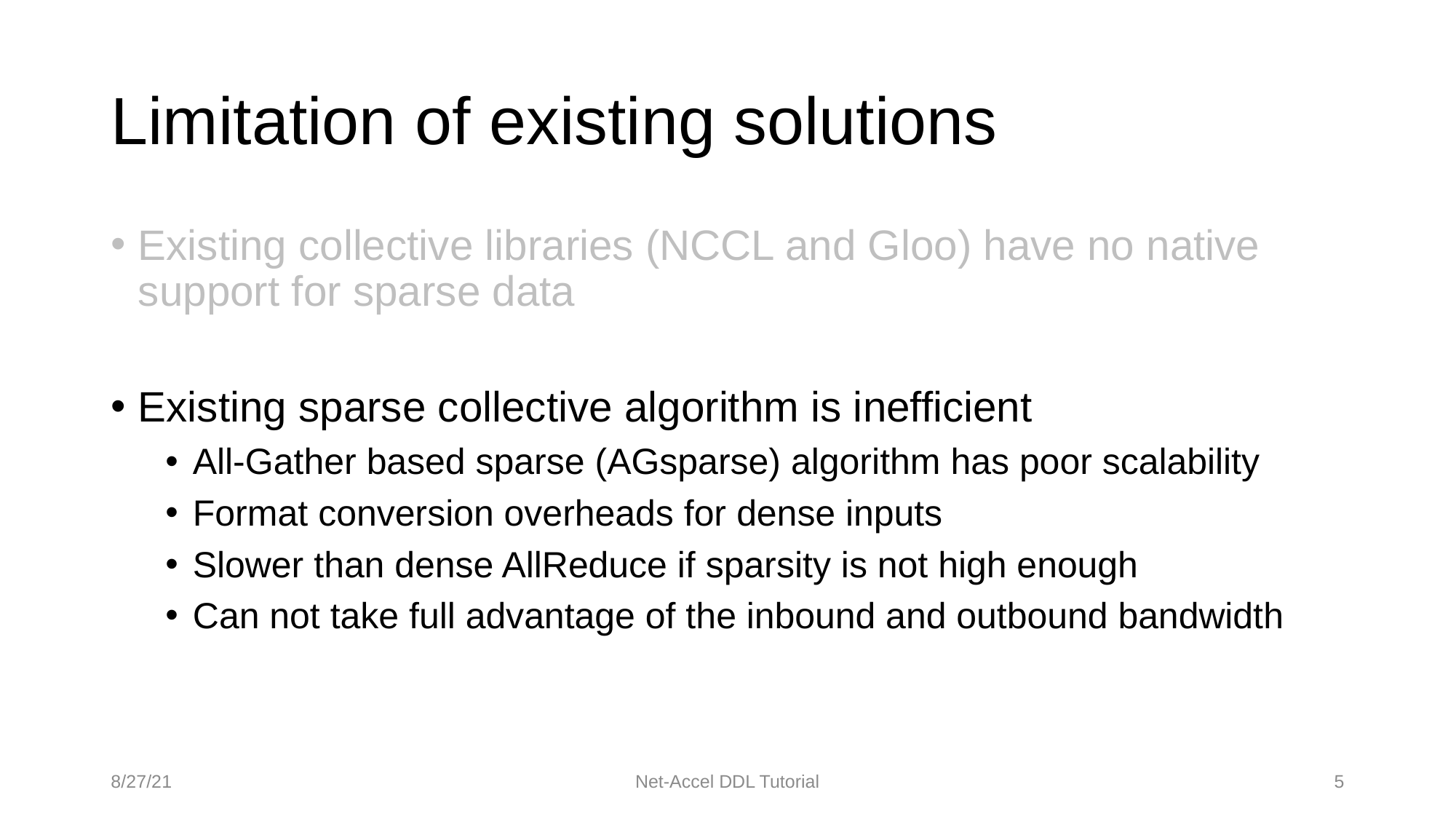

# Limitation of existing solutions
Existing collective libraries (NCCL and Gloo) have no native support for sparse data

Existing sparse collective algorithm is inefficient
All-Gather based sparse (AGsparse) algorithm has poor scalability
Format conversion overheads for dense inputs
Slower than dense AllReduce if sparsity is not high enough
Can not take full advantage of the inbound and outbound bandwidth
8/27/21
Net-Accel DDL Tutorial
5